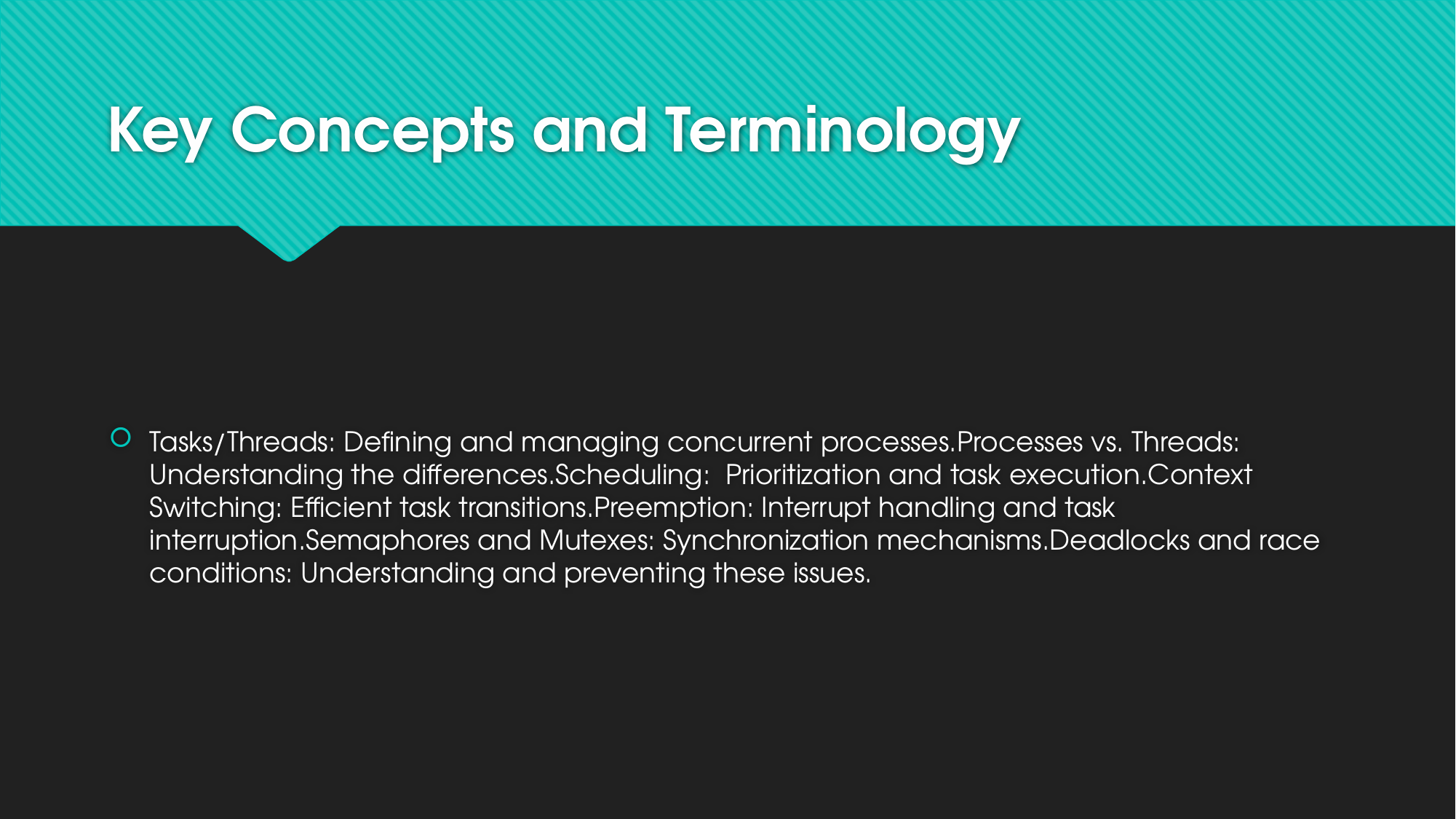

# Key Concepts and Terminology

Tasks/Threads: Defining and managing concurrent processes.Processes vs. Threads: Understanding the differences.Scheduling:  Prioritization and task execution.Context Switching: Efficient task transitions.Preemption: Interrupt handling and task interruption.Semaphores and Mutexes: Synchronization mechanisms.Deadlocks and race conditions: Understanding and preventing these issues.